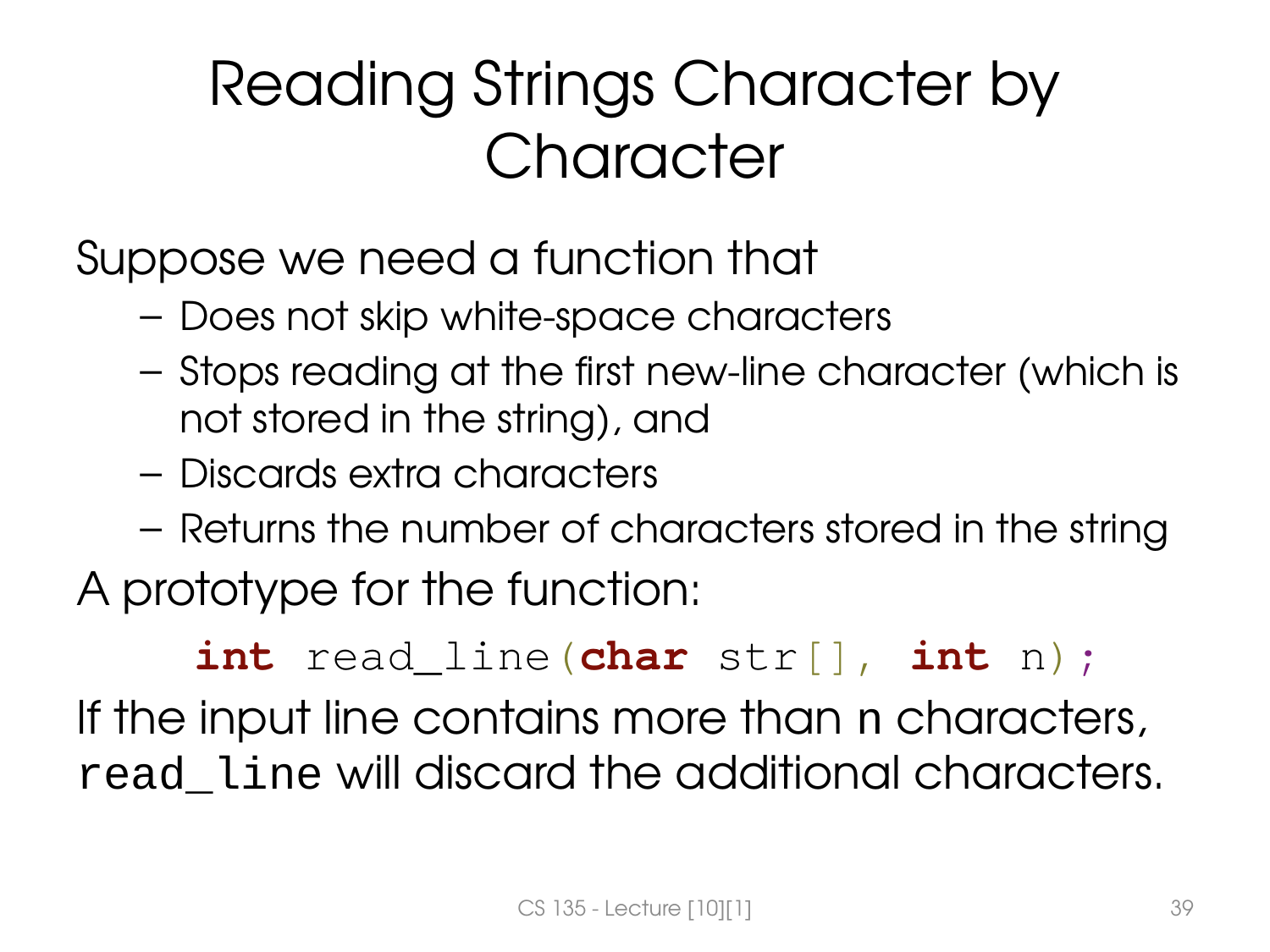

# Reading Strings Character by Character
Suppose we need a function that
Does not skip white-space characters
Stops reading at the first new-line character (which is not stored in the string), and
Discards extra characters
Returns the number of characters stored in the string
A prototype for the function:
	int read_line(char str[], int n);
If the input line contains more than n characters, read_line will discard the additional characters.

CS 135 - Lecture [10][1]
39